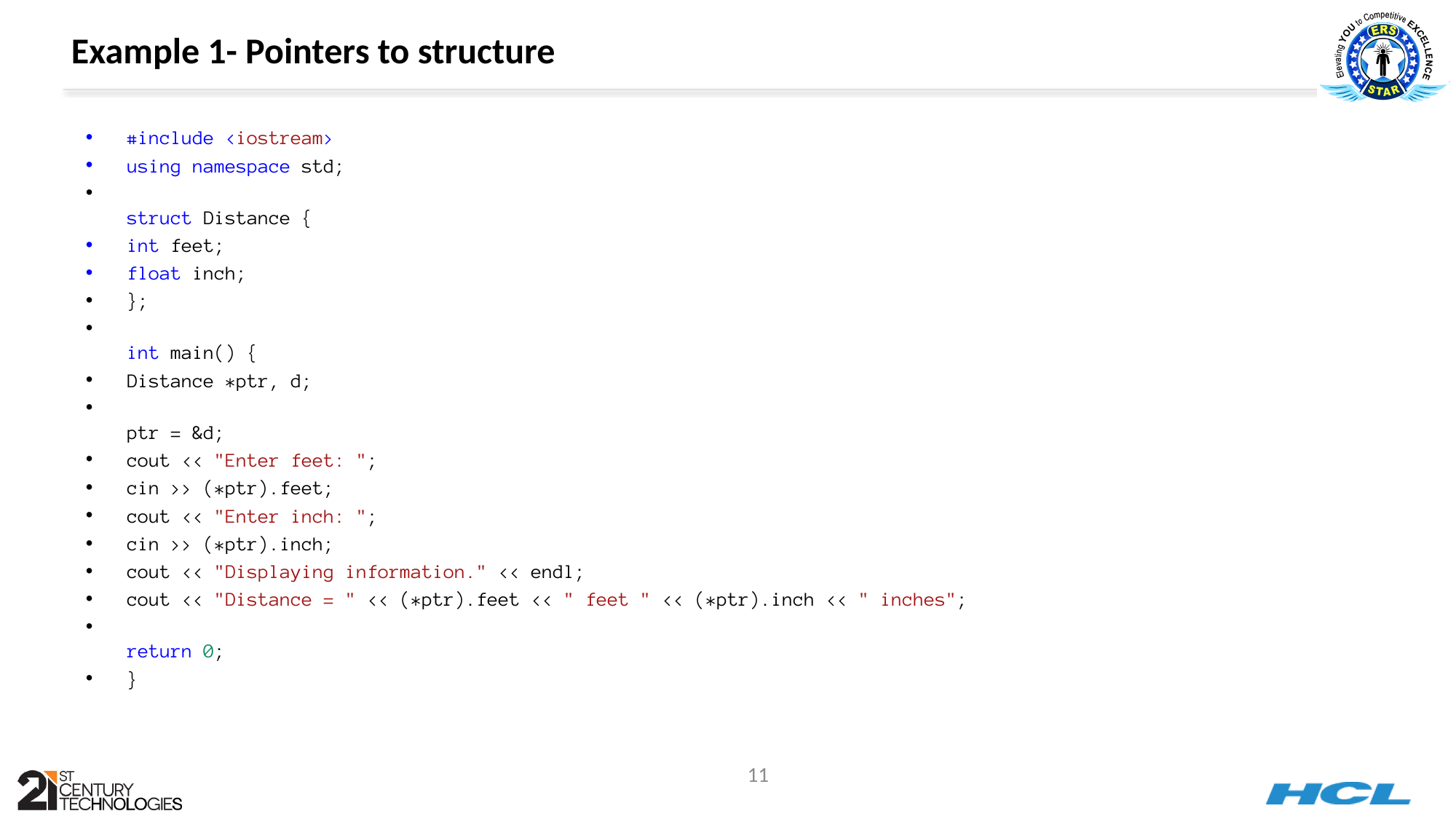

# Example 1- Pointers to structure
#include <iostream>
using namespace std;
struct Distance {
int feet;
float inch;
};
int main() {
Distance *ptr, d;
ptr = &d;
cout << "Enter feet: ";
cin >> (*ptr).feet;
cout << "Enter inch: ";
cin >> (*ptr).inch;
cout << "Displaying information." << endl;
cout << "Distance = " << (*ptr).feet << " feet " << (*ptr).inch << " inches";
return 0;
}

11